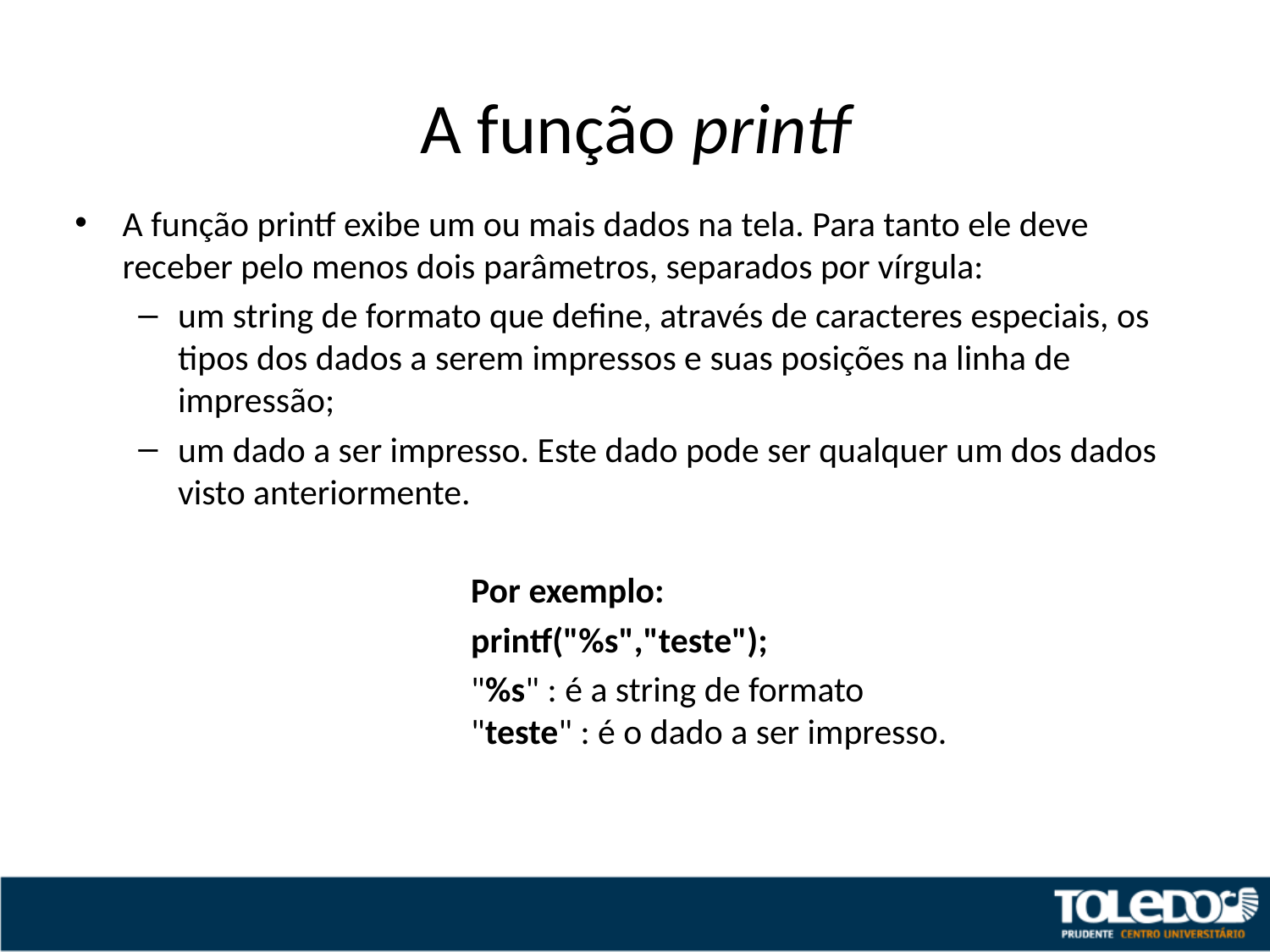

# A função printf
A função printf exibe um ou mais dados na tela. Para tanto ele deve receber pelo menos dois parâmetros, separados por vírgula:
um string de formato que define, através de caracteres especiais, os tipos dos dados a serem impressos e suas posições na linha de impressão;
um dado a ser impresso. Este dado pode ser qualquer um dos dados visto anteriormente.

			Por exemplo:
			printf("%s","teste");
			"%s" : é a string de formato
			"teste" : é o dado a ser impresso.